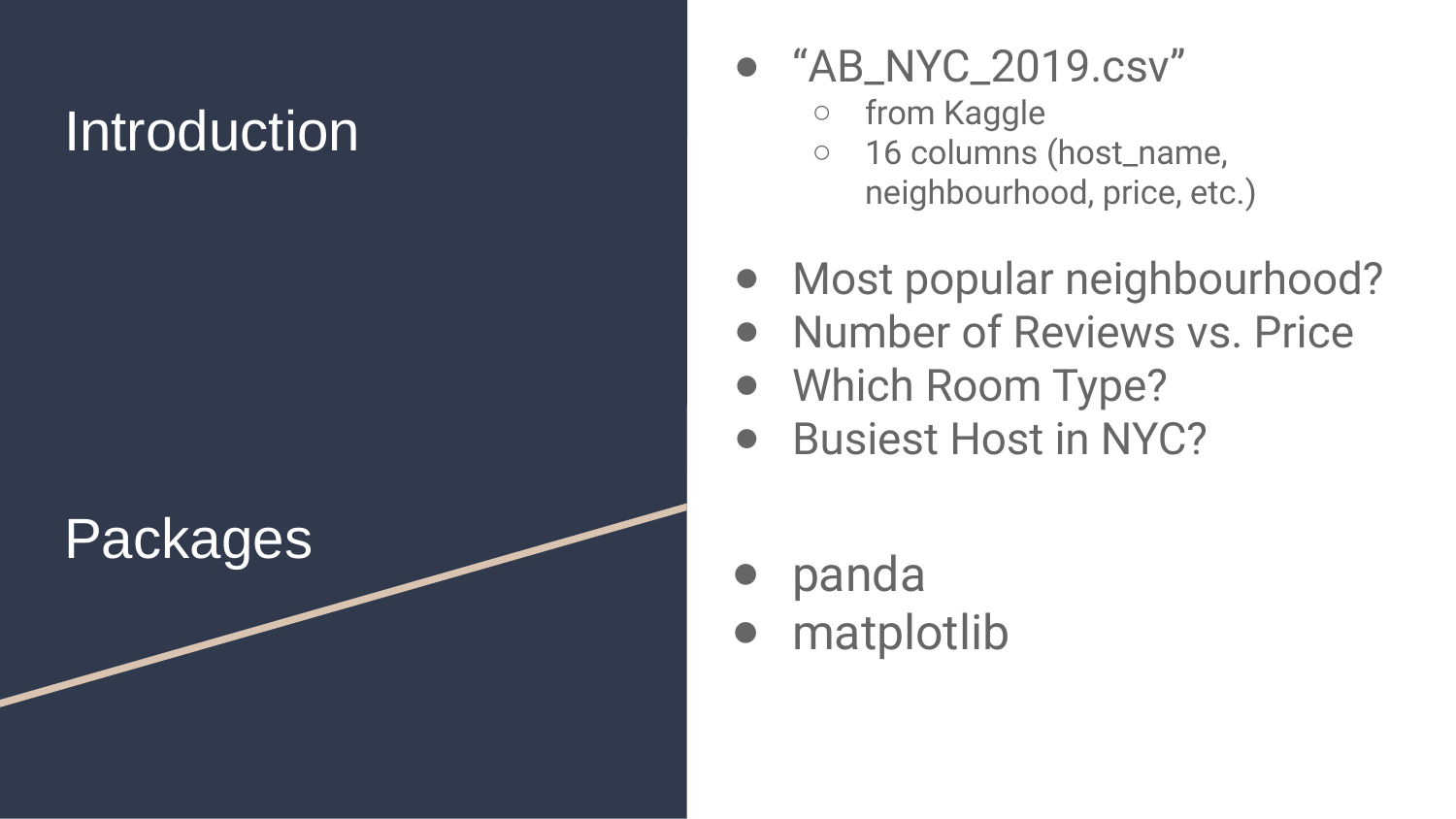

“AB_NYC_2019.csv”
from Kaggle
16 columns (host_name, neighbourhood, price, etc.)

Most popular neighbourhood?
Number of Reviews vs. Price
Which Room Type?
Busiest Host in NYC?

panda
matplotlib

# Introduction

Packages